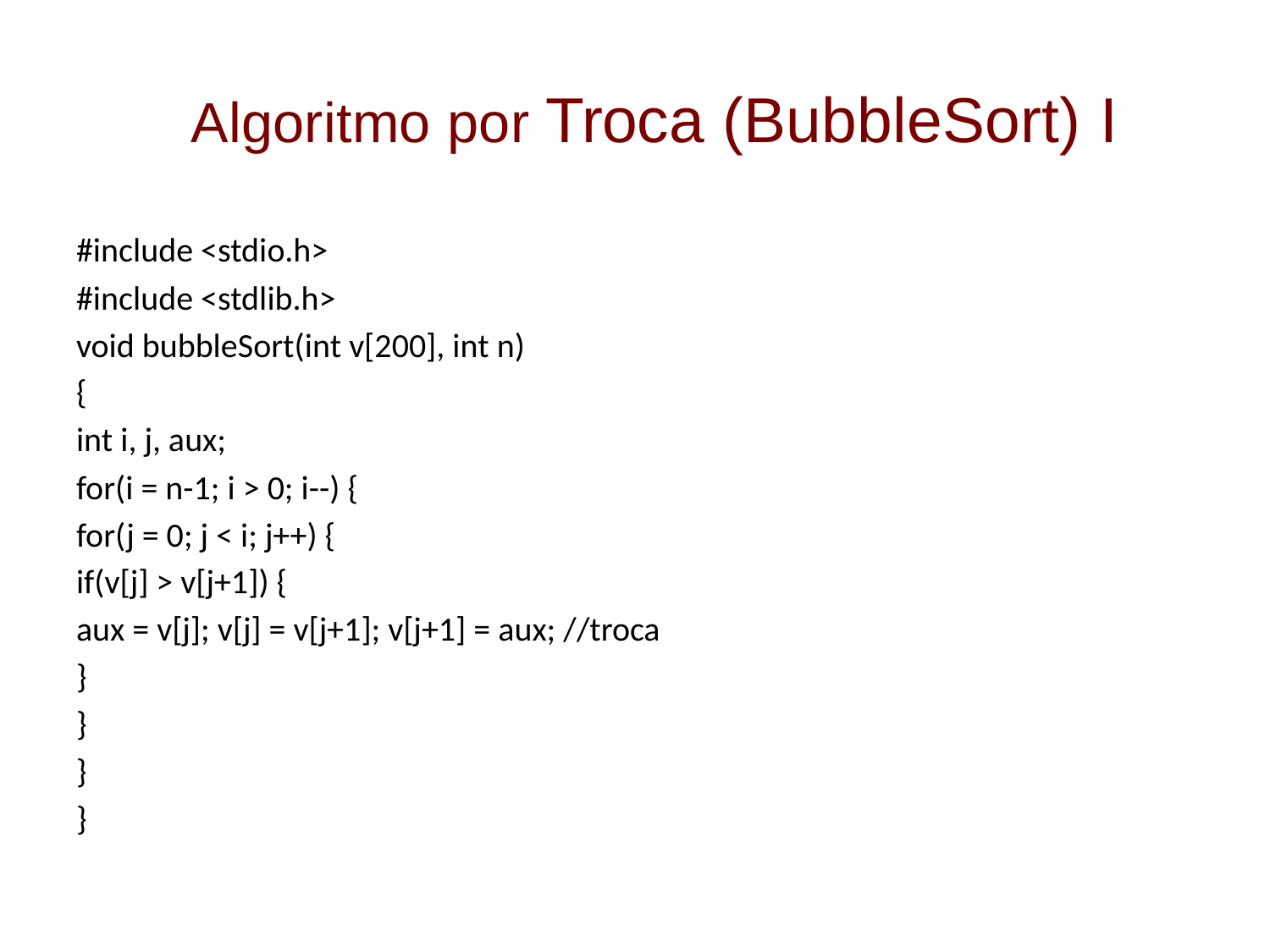

# Algoritmo por Troca (BubbleSort) I
#include <stdio.h>
#include <stdlib.h>
void bubbleSort(int v[200], int n)
{
int i, j, aux;
for(i = n-1; i > 0; i--) {
for(j = 0; j < i; j++) {
if(v[j] > v[j+1]) {
aux = v[j]; v[j] = v[j+1]; v[j+1] = aux; //troca
}
}
}
}